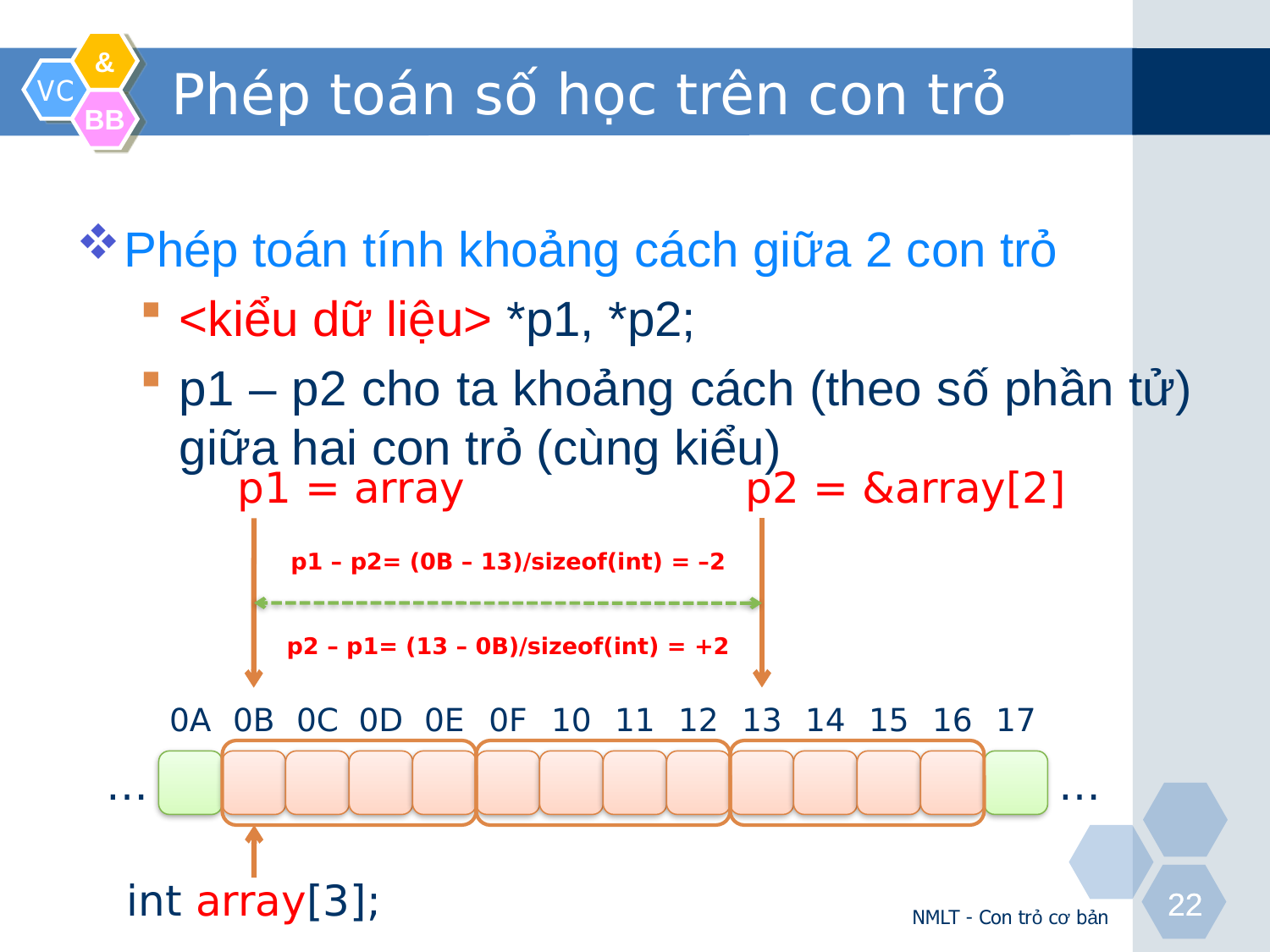

# Phép toán số học trên con trỏ
Phép toán tính khoảng cách giữa 2 con trỏ
<kiểu dữ liệu> *p1, *p2;
p1 – p2 cho ta khoảng cách (theo số phần tử) giữa hai con trỏ (cùng kiểu)
p2 = &array[2]
p1 = array
p1 – p2= (0B – 13)/sizeof(int) = –2
p2 – p1= (13 – 0B)/sizeof(int) = +2
0A
0B
0C
0D
0E
0F
10
11
12
13
14
15
16
17

…

…
int array[3];
NMLT - Con trỏ cơ bản